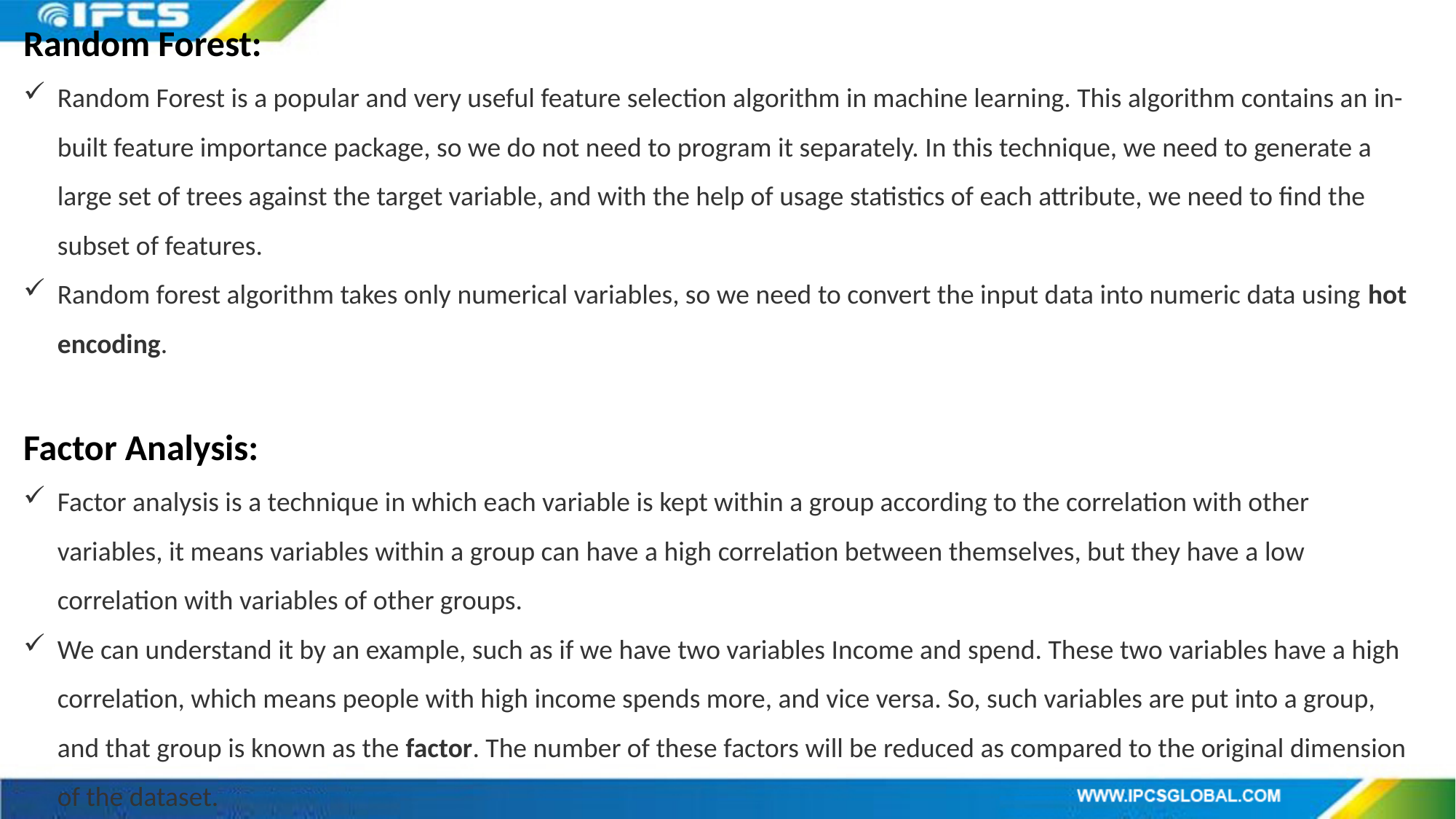

Random Forest:
Random Forest is a popular and very useful feature selection algorithm in machine learning. This algorithm contains an in-built feature importance package, so we do not need to program it separately. In this technique, we need to generate a large set of trees against the target variable, and with the help of usage statistics of each attribute, we need to find the subset of features.
Random forest algorithm takes only numerical variables, so we need to convert the input data into numeric data using hot encoding.

Factor Analysis:
Factor analysis is a technique in which each variable is kept within a group according to the correlation with other variables, it means variables within a group can have a high correlation between themselves, but they have a low correlation with variables of other groups.
We can understand it by an example, such as if we have two variables Income and spend. These two variables have a high correlation, which means people with high income spends more, and vice versa. So, such variables are put into a group, and that group is known as the factor. The number of these factors will be reduced as compared to the original dimension of the dataset.